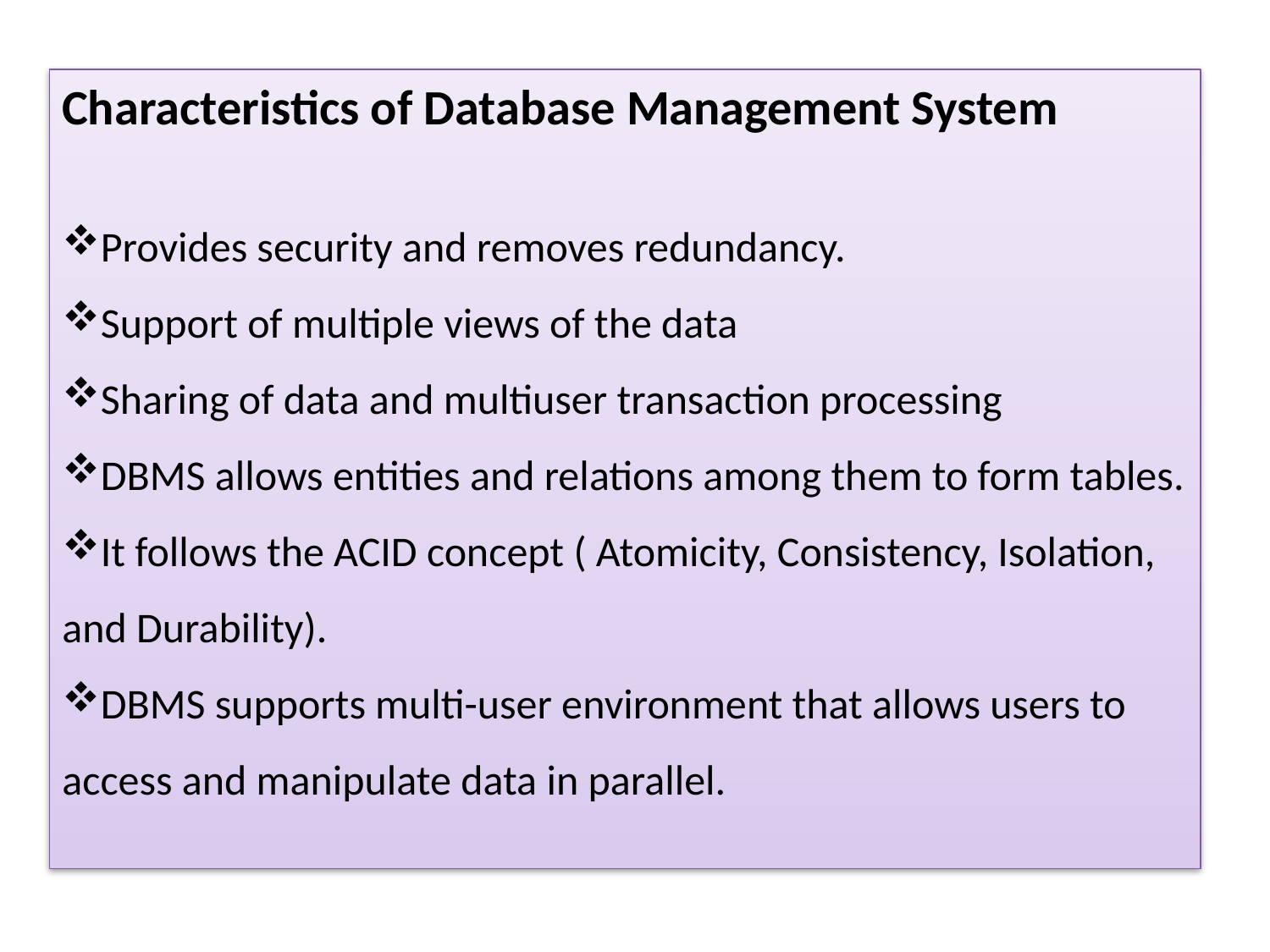

Characteristics of Database Management System

Provides security and removes redundancy.
Support of multiple views of the data
Sharing of data and multiuser transaction processing
DBMS allows entities and relations among them to form tables.
It follows the ACID concept ( Atomicity, Consistency, Isolation, and Durability).
DBMS supports multi-user environment that allows users to access and manipulate data in parallel.